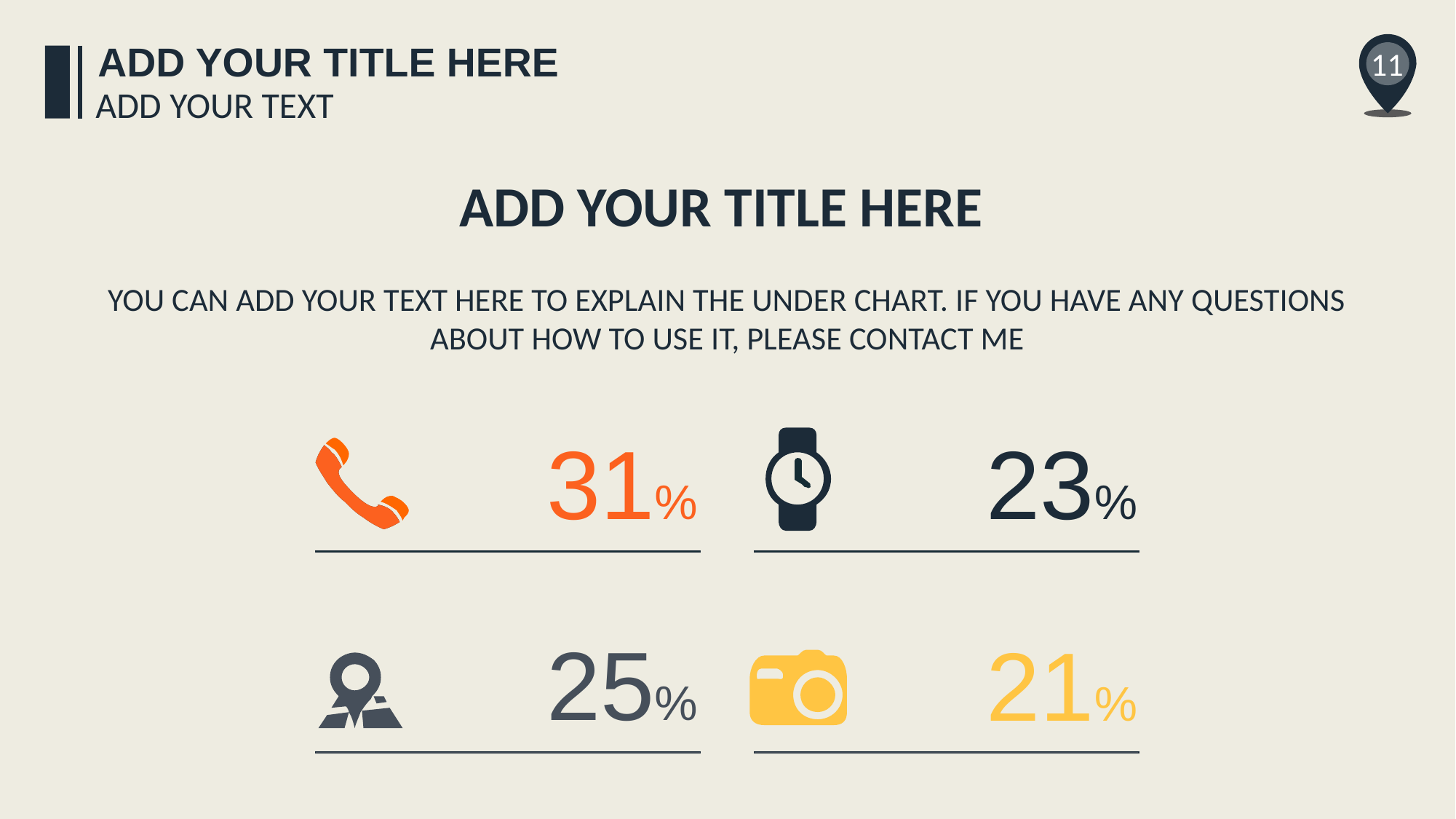

ADD YOUR TITLE HERE
11

ADD YOUR TEXT
ADD YOUR TITLE HERE
YOU CAN ADD YOUR TEXT HERE TO EXPLAIN THE UNDER CHART. IF YOU HAVE ANY QUESTIONS ABOUT HOW TO USE IT, PLEASE CONTACT ME
31%
23%

25%
21%